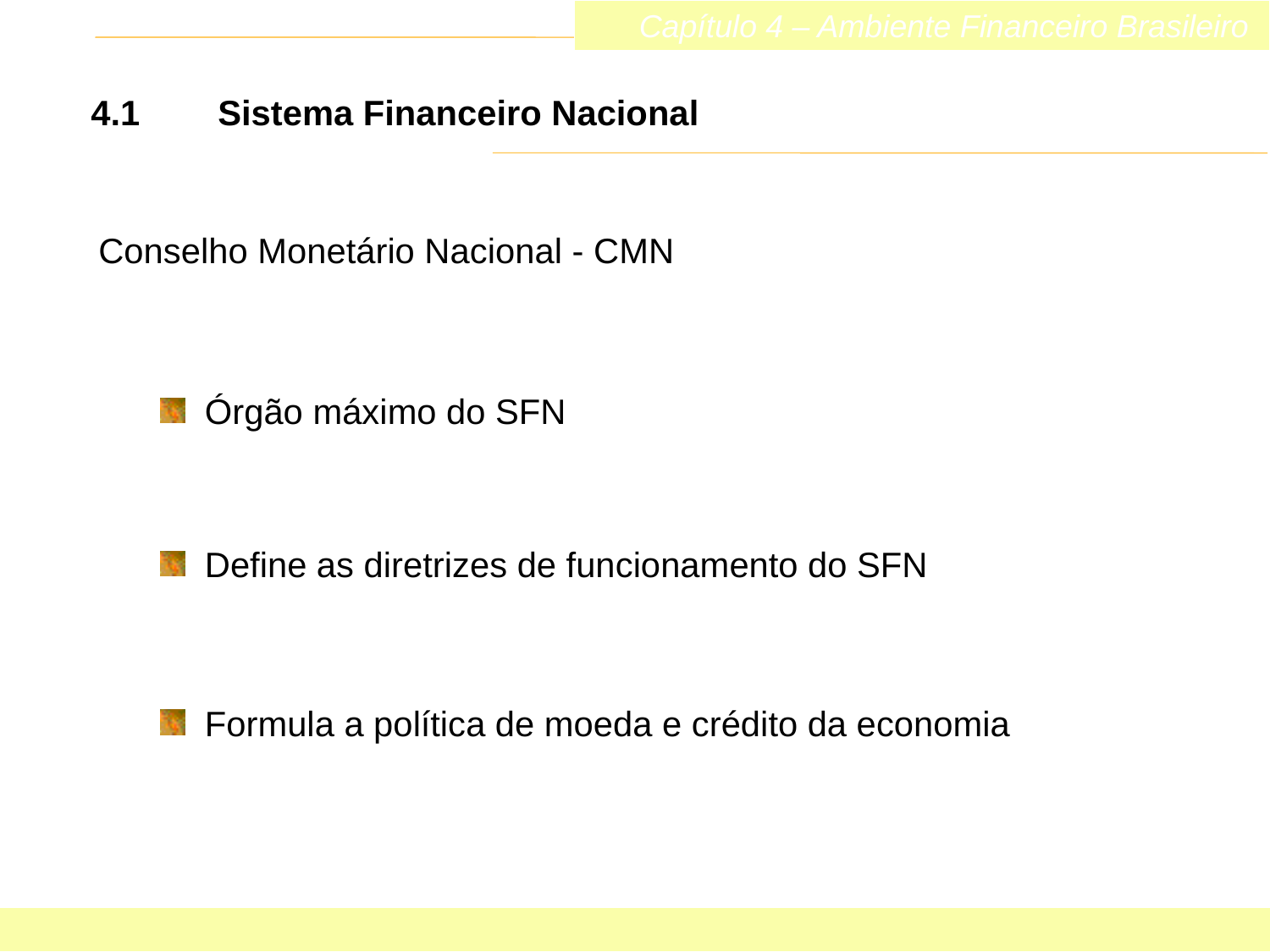

Capítulo 4 – Ambiente Financeiro Brasileiro

Finanças Corporativas e Valor – ASSAF NETO
4.1	Sistema Financeiro Nacional

Conselho Monetário Nacional - CMN
  Órgão máximo do SFN
  Define as diretrizes de funcionamento do SFN
  Formula a política de moeda e crédito da economia